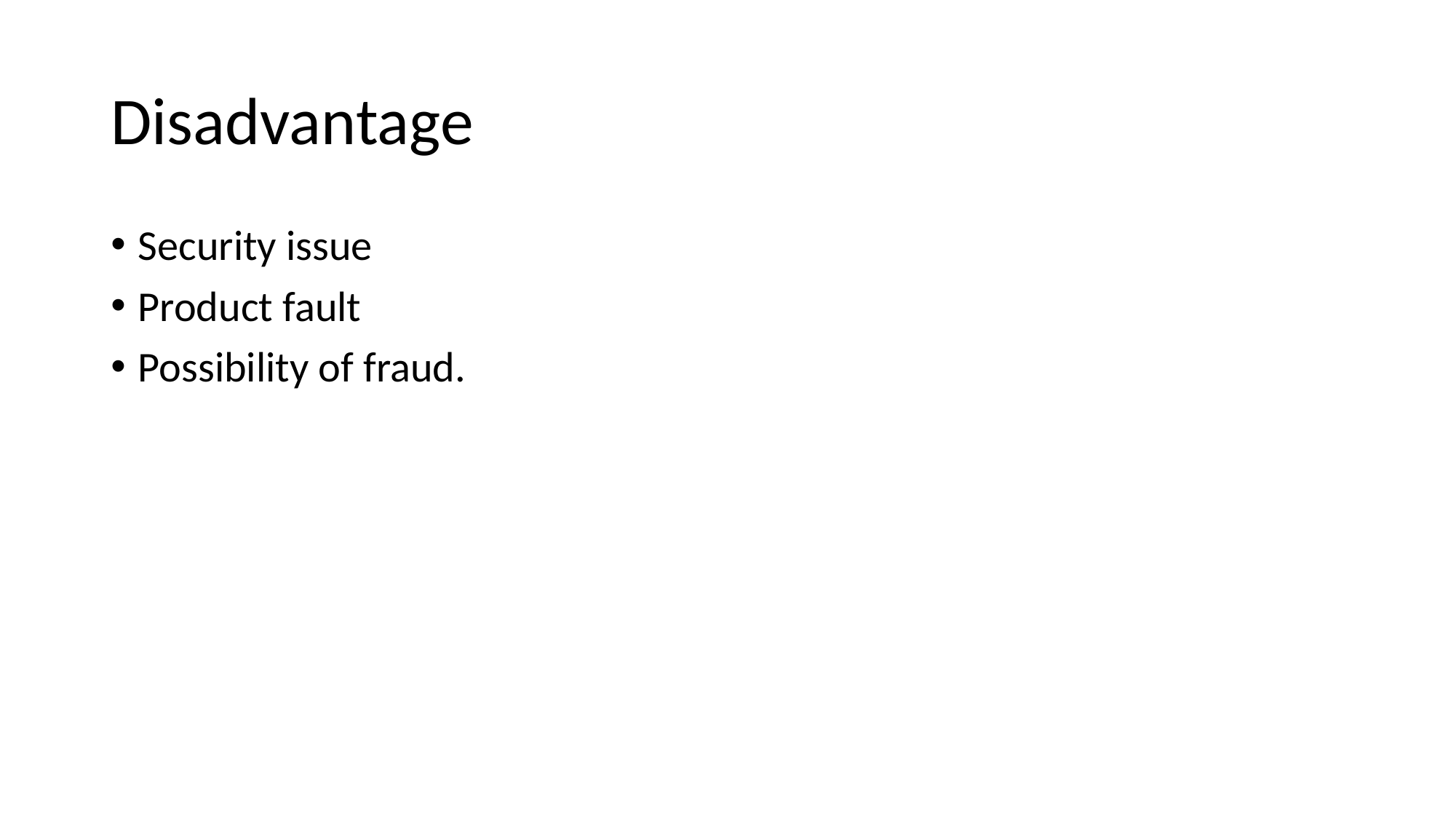

# Disadvantage
Security issue
Product fault
Possibility of fraud.